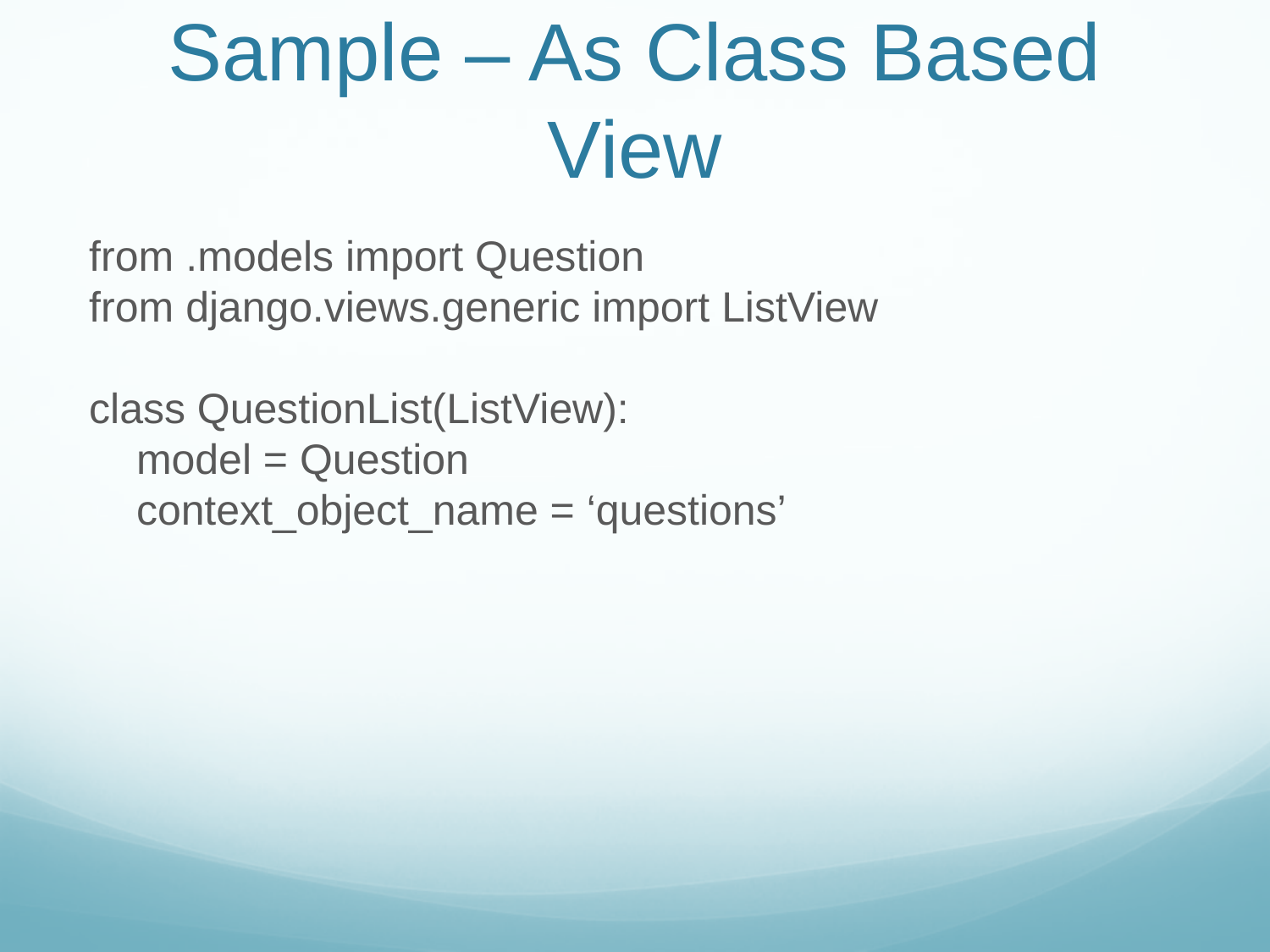

# Sample – As Class Based View
from .models import Question
from django.views.generic import ListView
class QuestionList(ListView):
    model = Question
    context_object_name = ‘questions’